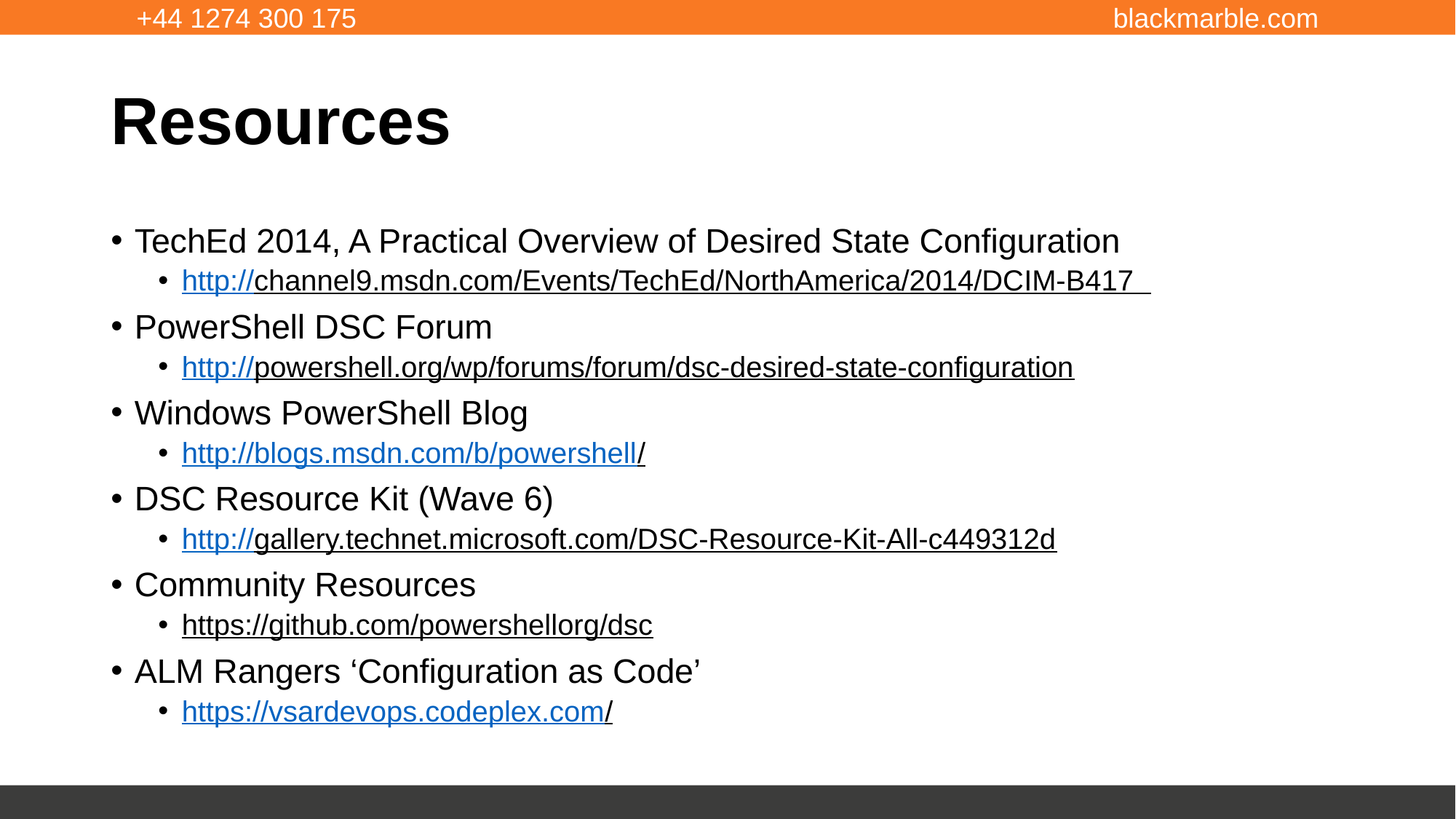

# Resources
TechEd 2014, A Practical Overview of Desired State Configuration
http://channel9.msdn.com/Events/TechEd/NorthAmerica/2014/DCIM-B417
PowerShell DSC Forum
http://powershell.org/wp/forums/forum/dsc-desired-state-configuration
Windows PowerShell Blog
http://blogs.msdn.com/b/powershell/
DSC Resource Kit (Wave 6)
http://gallery.technet.microsoft.com/DSC-Resource-Kit-All-c449312d
Community Resources
https://github.com/powershellorg/dsc
ALM Rangers ‘Configuration as Code’
https://vsardevops.codeplex.com/